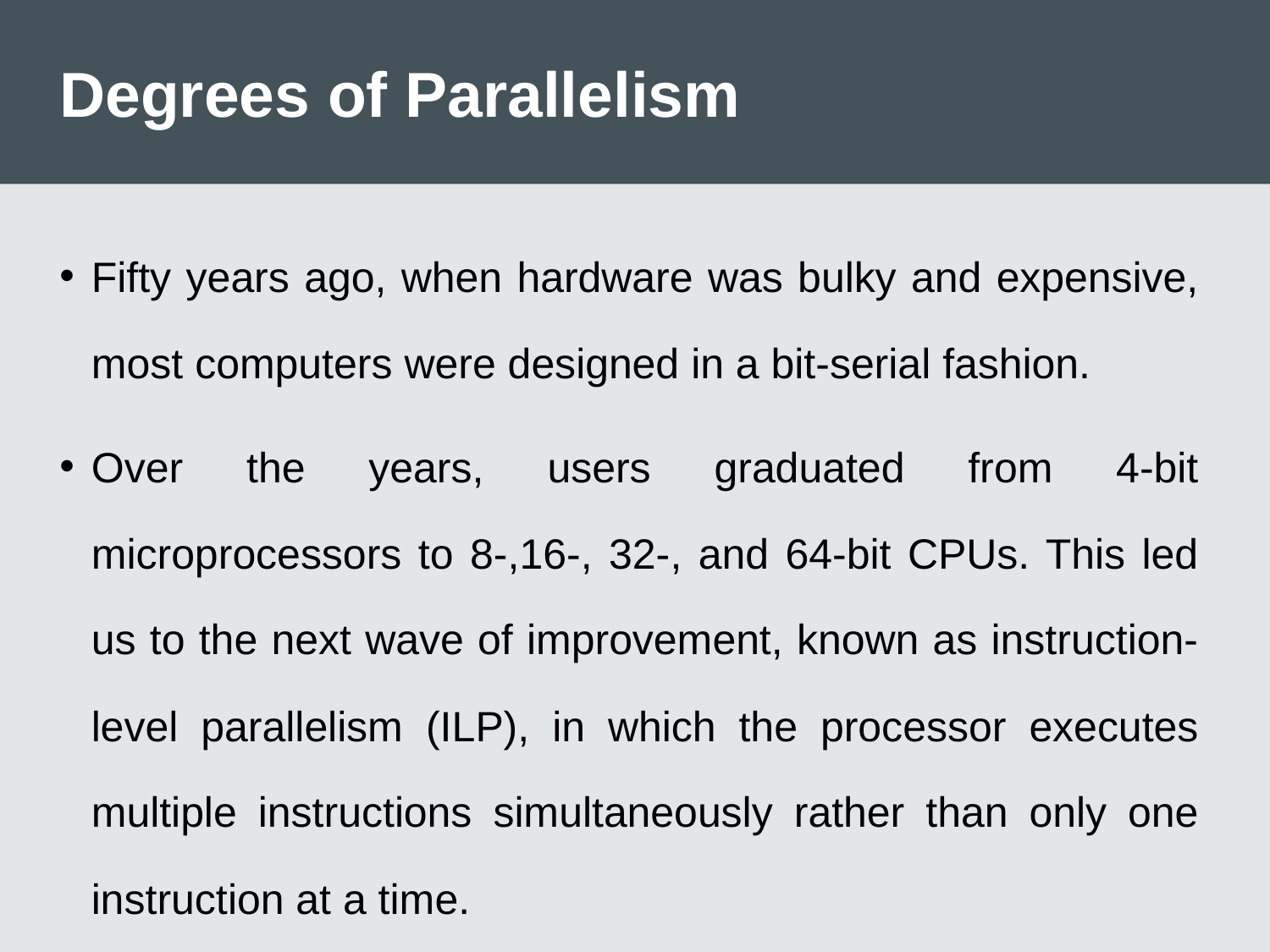

# Degrees of Parallelism
Fifty years ago, when hardware was bulky and expensive, most computers were designed in a bit-serial fashion.
Over the years, users graduated from 4-bit microprocessors to 8-,16-, 32-, and 64-bit CPUs. This led us to the next wave of improvement, known as instruction-level parallelism (ILP), in which the processor executes multiple instructions simultaneously rather than only one instruction at a time.